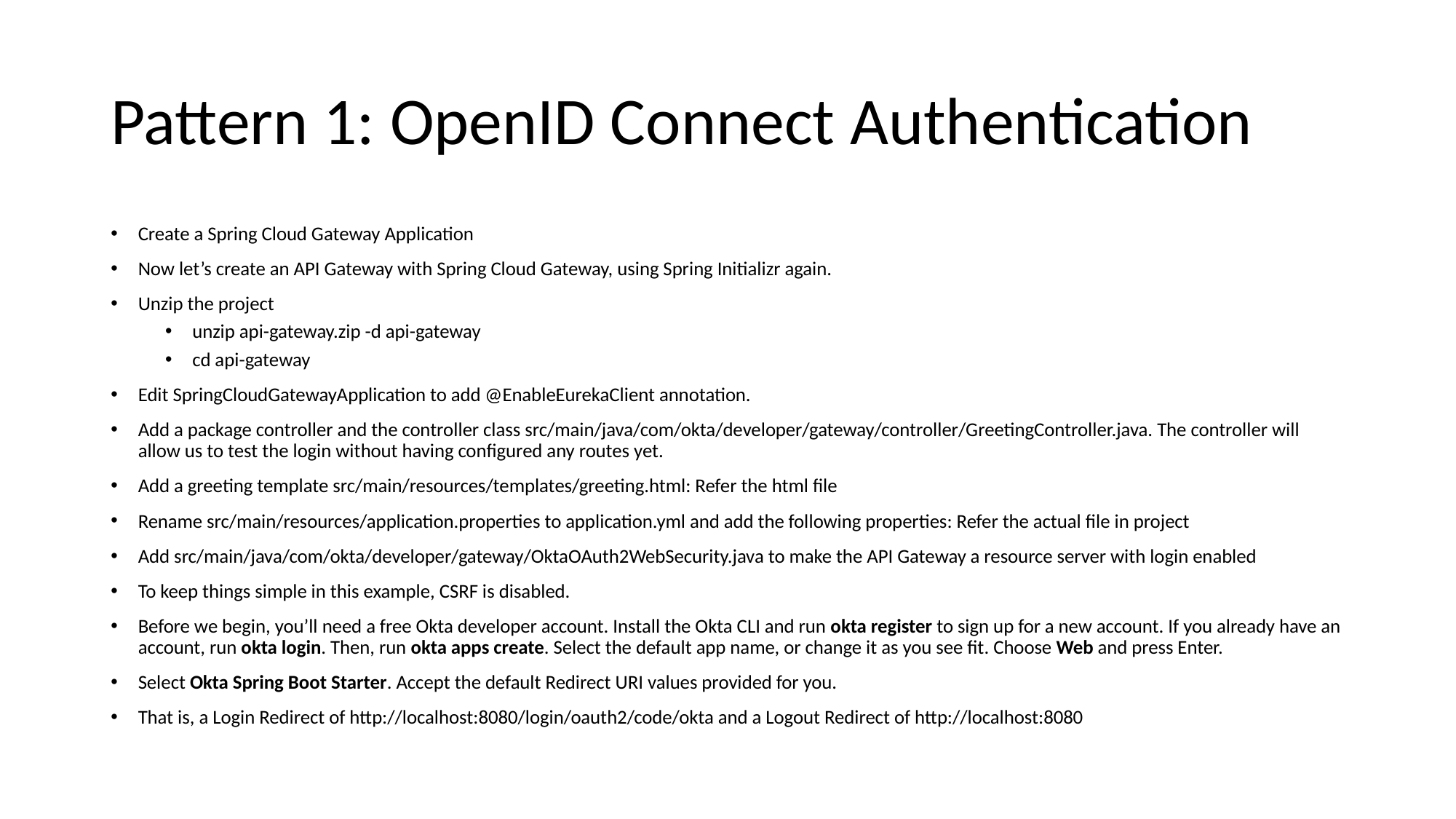

# Pattern 1: OpenID Connect Authentication
Create a Spring Cloud Gateway Application
Now let’s create an API Gateway with Spring Cloud Gateway, using Spring Initializr again.
Unzip the project
unzip api-gateway.zip -d api-gateway
cd api-gateway
Edit SpringCloudGatewayApplication to add @EnableEurekaClient annotation.
Add a package controller and the controller class src/main/java/com/okta/developer/gateway/controller/GreetingController.java. The controller will allow us to test the login without having configured any routes yet.
Add a greeting template src/main/resources/templates/greeting.html: Refer the html file
Rename src/main/resources/application.properties to application.yml and add the following properties: Refer the actual file in project
Add src/main/java/com/okta/developer/gateway/OktaOAuth2WebSecurity.java to make the API Gateway a resource server with login enabled
To keep things simple in this example, CSRF is disabled.
Before we begin, you’ll need a free Okta developer account. Install the Okta CLI and run okta register to sign up for a new account. If you already have an account, run okta login. Then, run okta apps create. Select the default app name, or change it as you see fit. Choose Web and press Enter.
Select Okta Spring Boot Starter. Accept the default Redirect URI values provided for you.
That is, a Login Redirect of http://localhost:8080/login/oauth2/code/okta and a Logout Redirect of http://localhost:8080